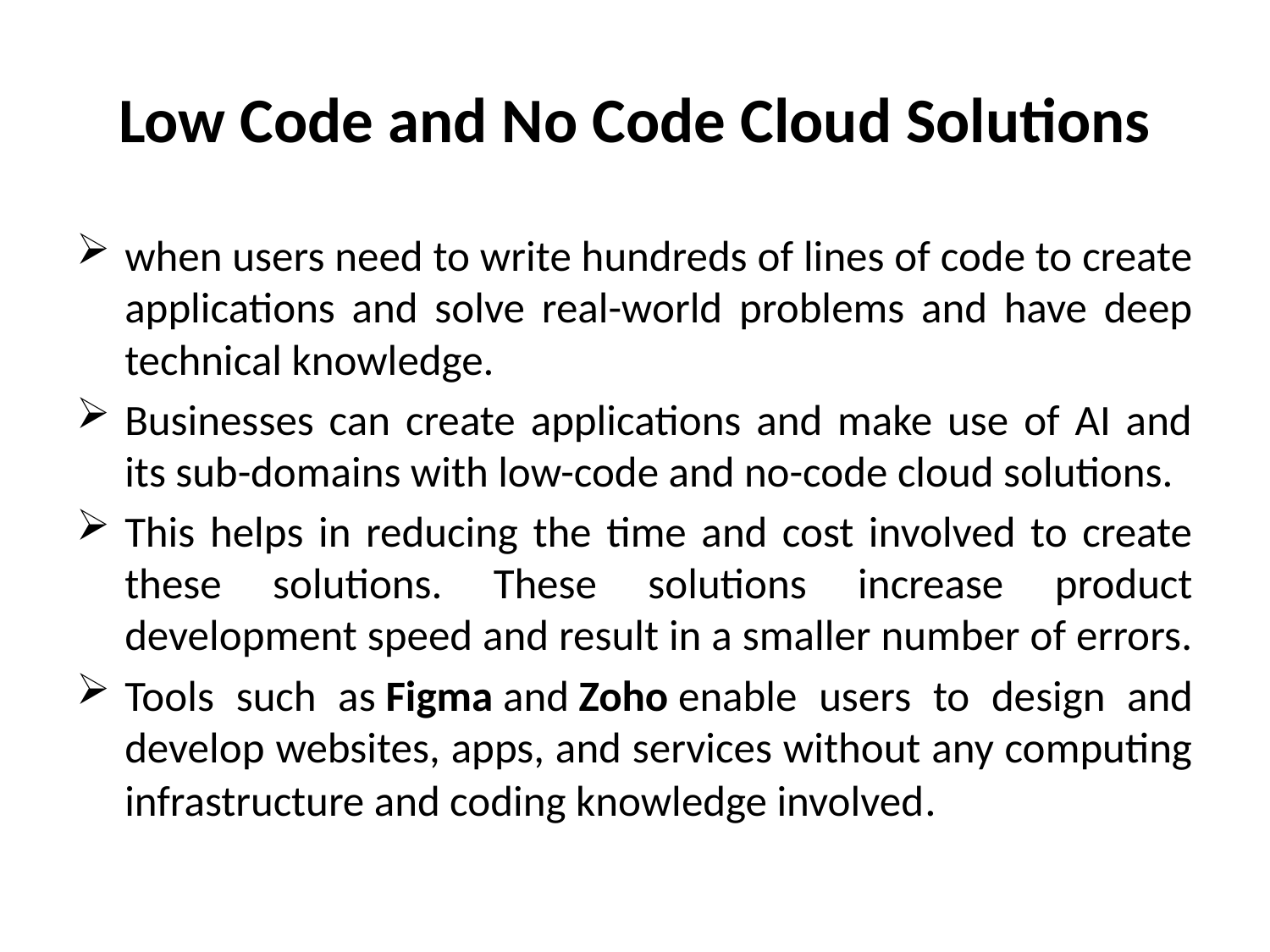

# Low Code and No Code Cloud Solutions
when users need to write hundreds of lines of code to create applications and solve real-world problems and have deep technical knowledge.
Businesses can create applications and make use of AI and its sub-domains with low-code and no-code cloud solutions.
This helps in reducing the time and cost involved to create these solutions. These solutions increase product development speed and result in a smaller number of errors.
Tools such as Figma and Zoho enable users to design and develop websites, apps, and services without any computing infrastructure and coding knowledge involved.